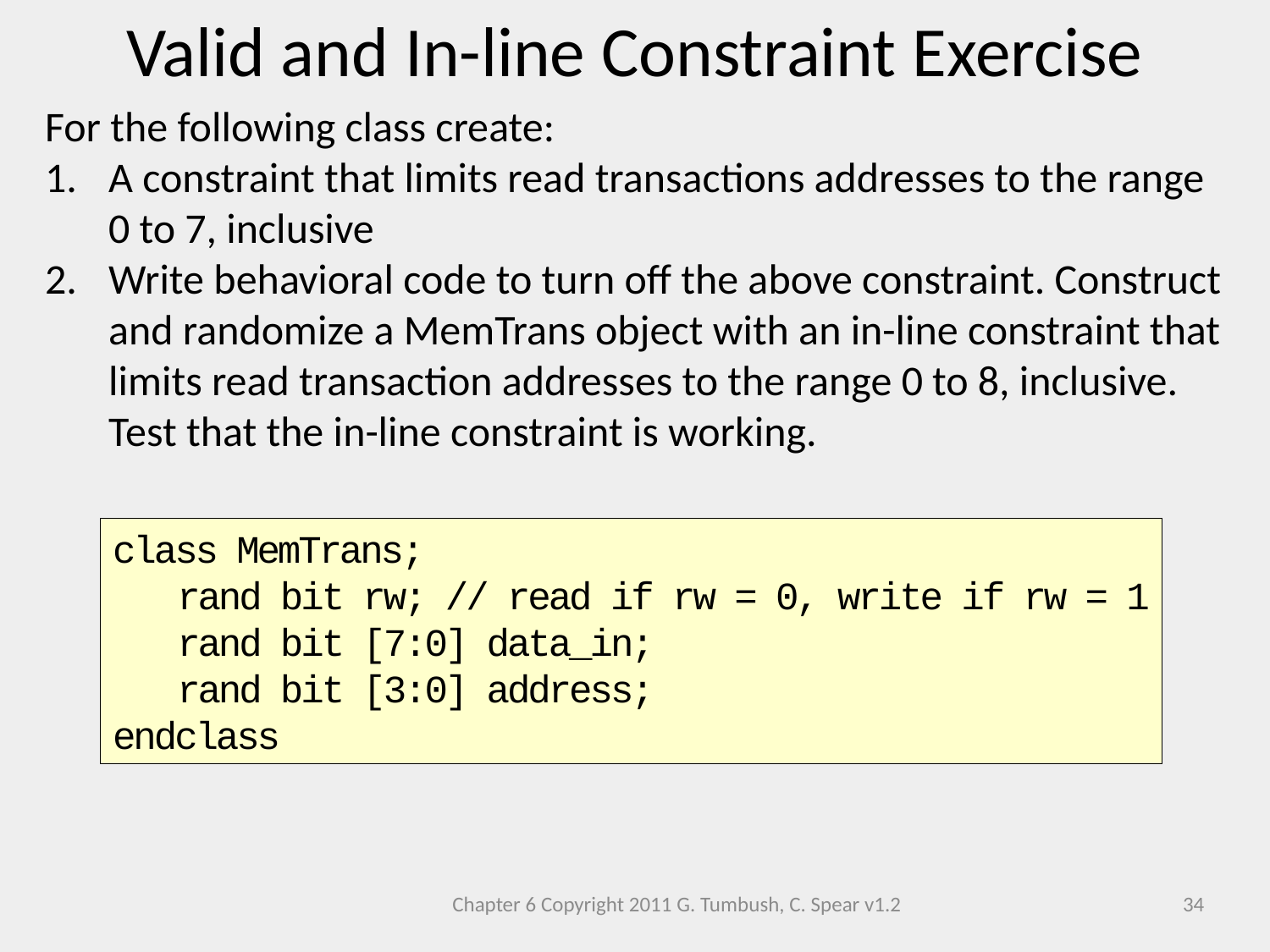

Valid and In-line Constraint Exercise
For the following class create:
A constraint that limits read transactions addresses to the range  0 to 7, inclusive
Write behavioral code to turn off the above constraint. Construct and randomize a MemTrans object with an in-line constraint that limits read transaction addresses to the range 0 to 8, inclusive. Test that the in-line constraint is working.
class MemTrans;
   rand bit rw; // read if rw = 0, write if rw = 1
   rand bit [7:0] data_in;
   rand bit [3:0] address;
endclass
Chapter 6 Copyright 2011 G. Tumbush, C. Spear v1.2
34